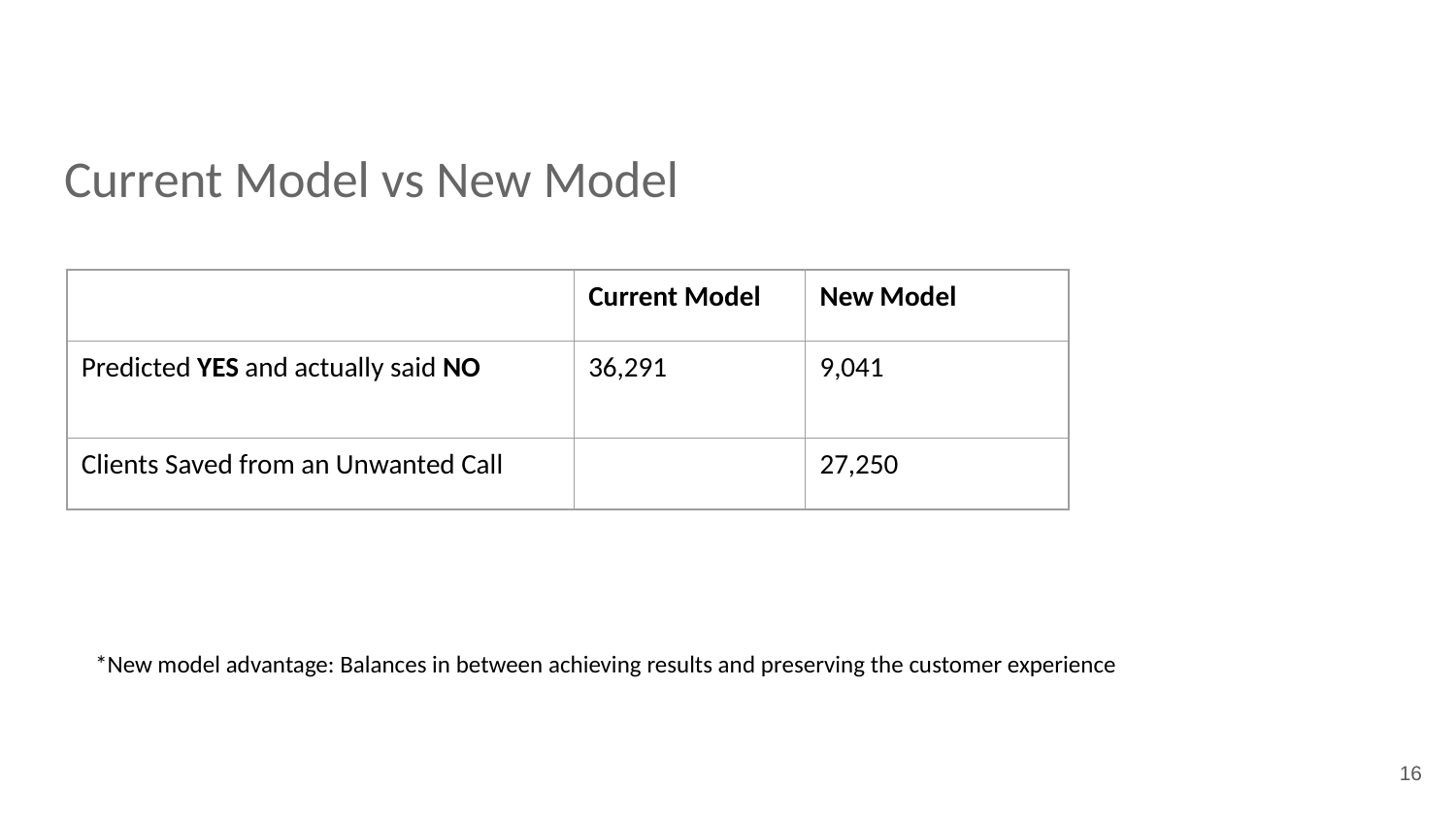

# Current Model vs New Model

|  | Current Model | New Model |
| --- | --- | --- |
| Predicted YES and actually said NO | 36,291 | 9,041 |
| Clients Saved from an Unwanted Call |  | 27,250 |
*New model advantage: Balances in between achieving results and preserving the customer experience
16